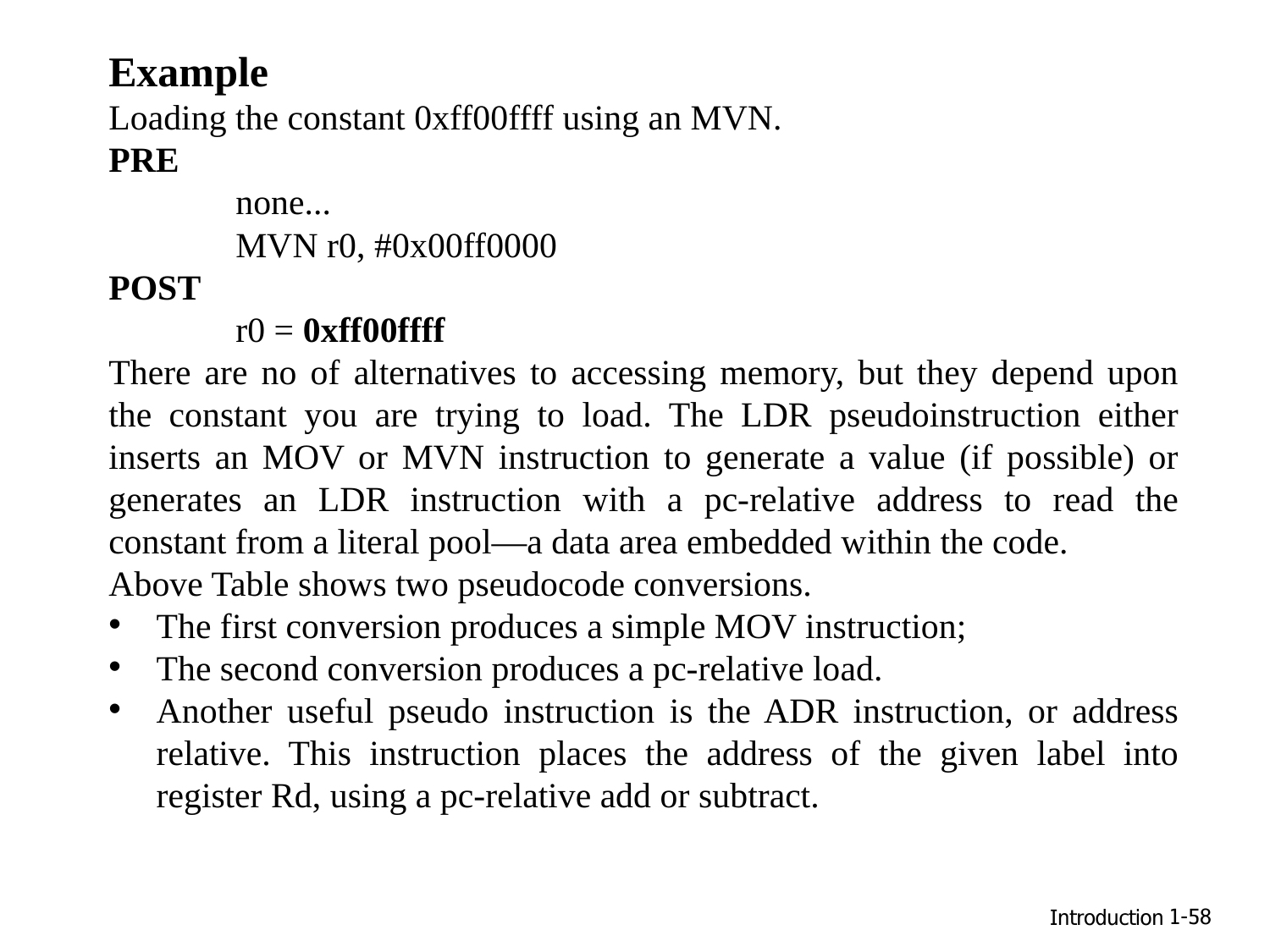

Example
Loading the constant 0xff00ffff using an MVN.
PRE
	none...
	MVN r0, #0x00ff0000
POST
	r0 = 0xff00ffff
There are no of alternatives to accessing memory, but they depend upon the constant you are trying to load. The LDR pseudoinstruction either inserts an MOV or MVN instruction to generate a value (if possible) or generates an LDR instruction with a pc-relative address to read the constant from a literal pool—a data area embedded within the code.
Above Table shows two pseudocode conversions.
The first conversion produces a simple MOV instruction;
The second conversion produces a pc-relative load.
Another useful pseudo instruction is the ADR instruction, or address relative. This instruction places the address of the given label into register Rd, using a pc-relative add or subtract.

1-58
Introduction